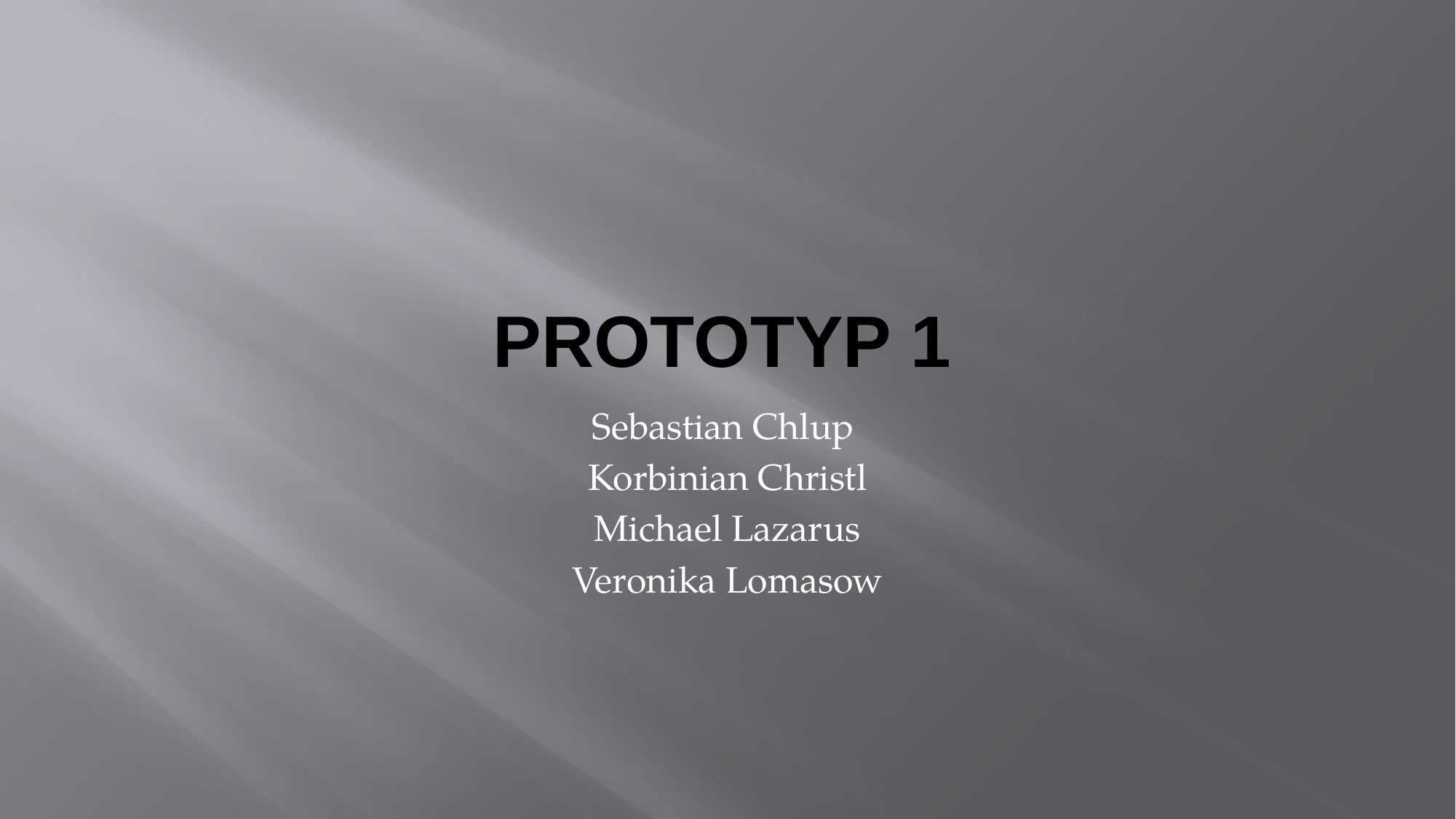

# Prototyp 1
Sebastian Chlup
Korbinian Christl
Michael Lazarus
Veronika Lomasow